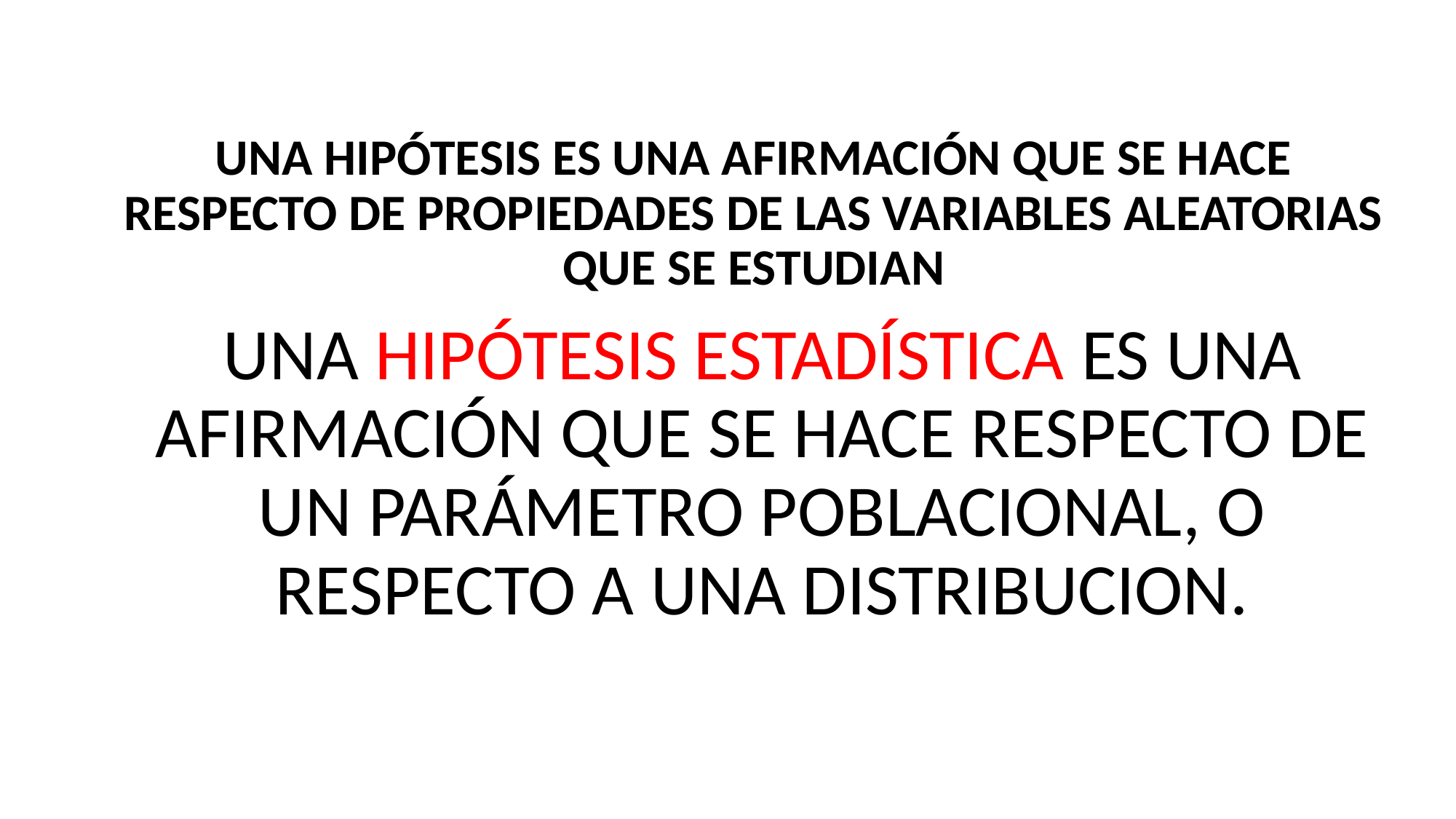

# UNA HIPÓTESIS ES UNA AFIRMACIÓN QUE SE HACE RESPECTO DE PROPIEDADES DE LAS VARIABLES ALEATORIAS QUE SE ESTUDIAN
UNA HIPÓTESIS ESTADÍSTICA ES UNA AFIRMACIÓN QUE SE HACE RESPECTO DE UN PARÁMETRO POBLACIONAL, O RESPECTO A UNA DISTRIBUCION.